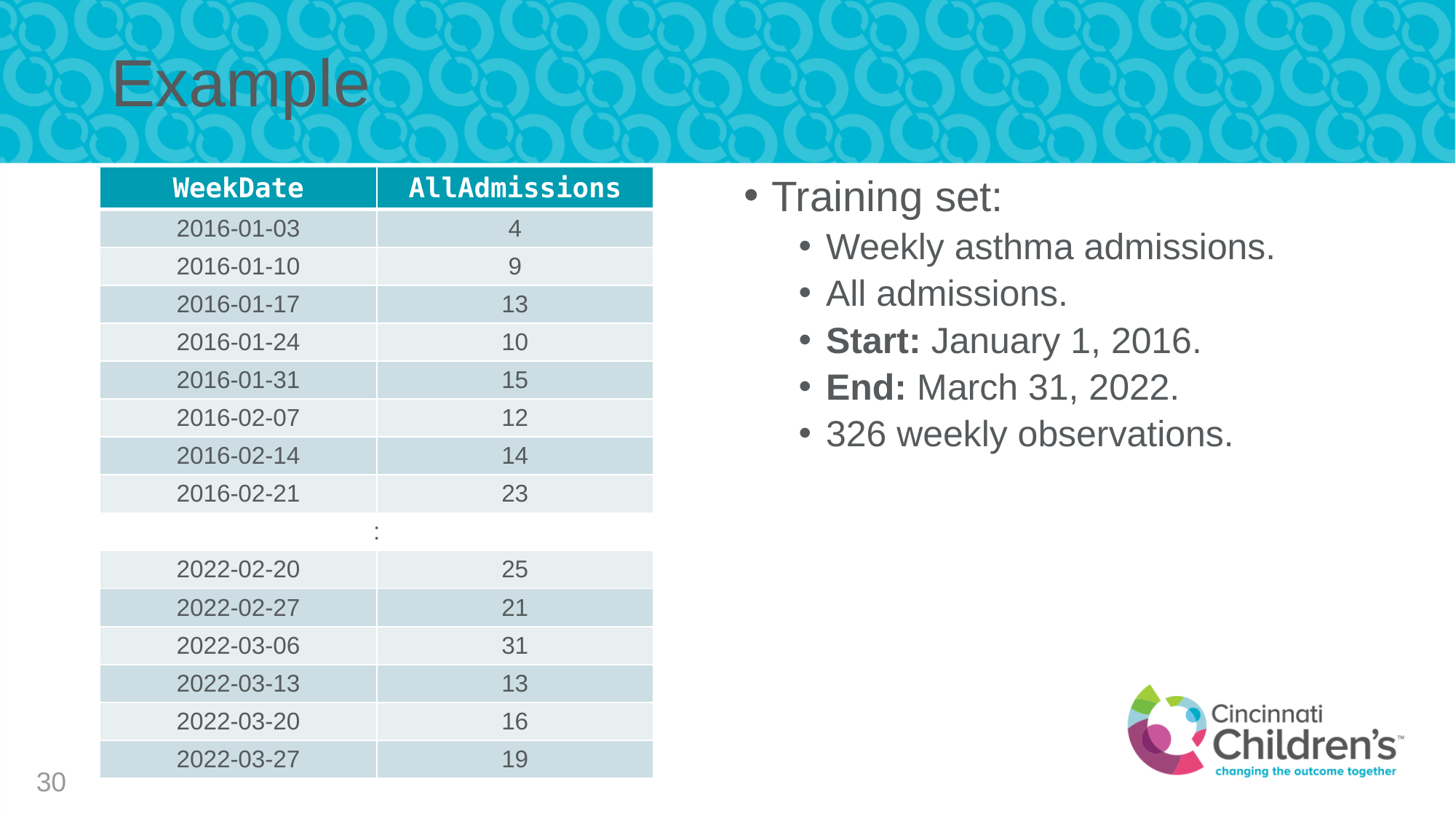

# Example
| WeekDate | AllAdmissions |
| --- | --- |
| 2016-01-03 | 4 |
| 2016-01-10 | 9 |
| 2016-01-17 | 13 |
| 2016-01-24 | 10 |
| 2016-01-31 | 15 |
| 2016-02-07 | 12 |
| 2016-02-14 | 14 |
| 2016-02-21 | 23 |
| : |  |
| 2022-02-20 | 25 |
| 2022-02-27 | 21 |
| 2022-03-06 | 31 |
| 2022-03-13 | 13 |
| 2022-03-20 | 16 |
| 2022-03-27 | 19 |
Training set:
Weekly asthma admissions.
All admissions.
Start: January 1, 2016.
End: March 31, 2022.
326 weekly observations.
30